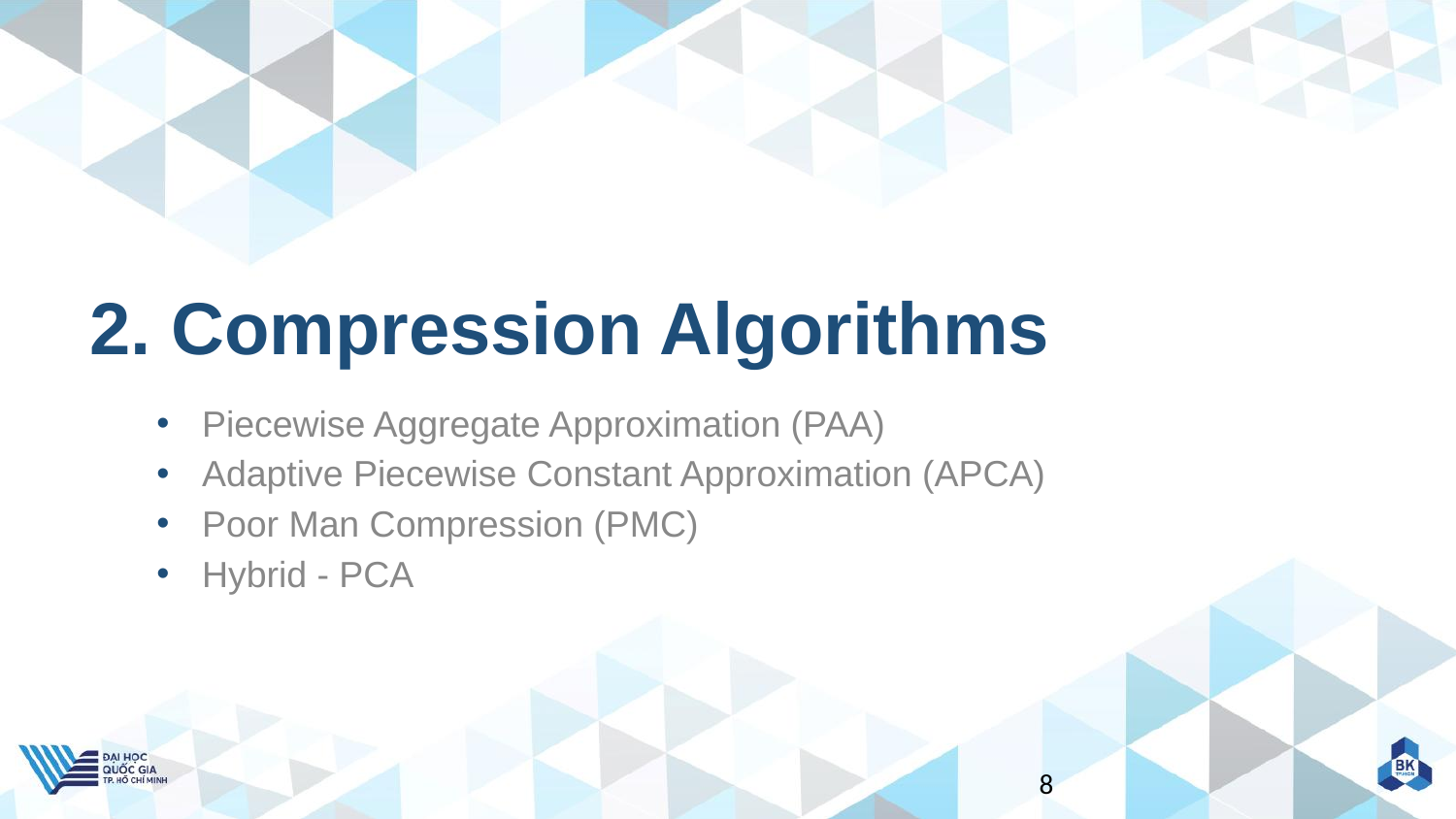

# 2. Compression Algorithms
Piecewise Aggregate Approximation (PAA)
Adaptive Piecewise Constant Approximation (APCA)
Poor Man Compression (PMC)
Hybrid - PCA
8